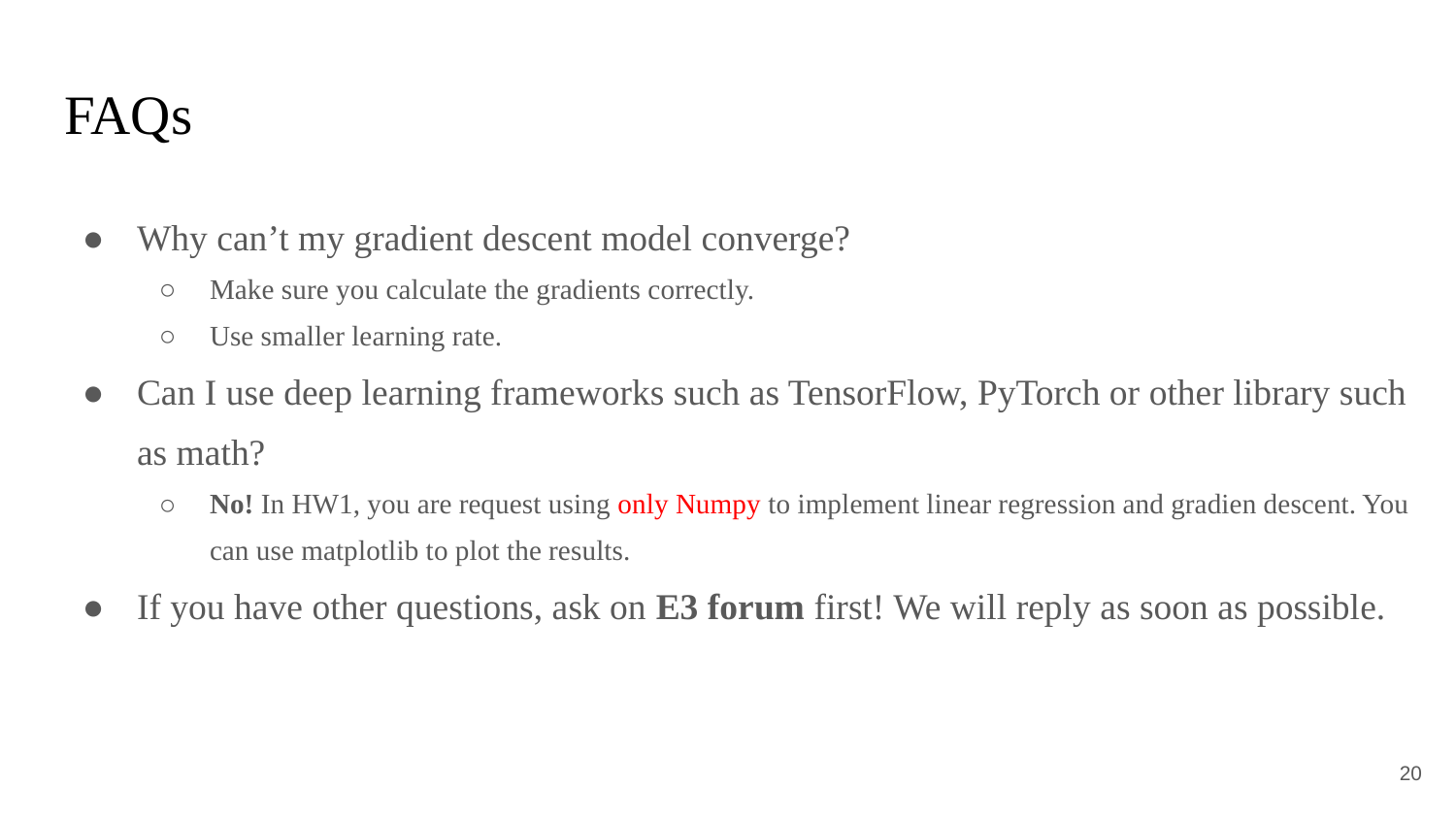

# FAQs
Why can’t my gradient descent model converge?
Make sure you calculate the gradients correctly.
Use smaller learning rate.
Can I use deep learning frameworks such as TensorFlow, PyTorch or other library such as math?
No! In HW1, you are request using only Numpy to implement linear regression and gradien descent. You can use matplotlib to plot the results.
If you have other questions, ask on E3 forum first! We will reply as soon as possible.
20